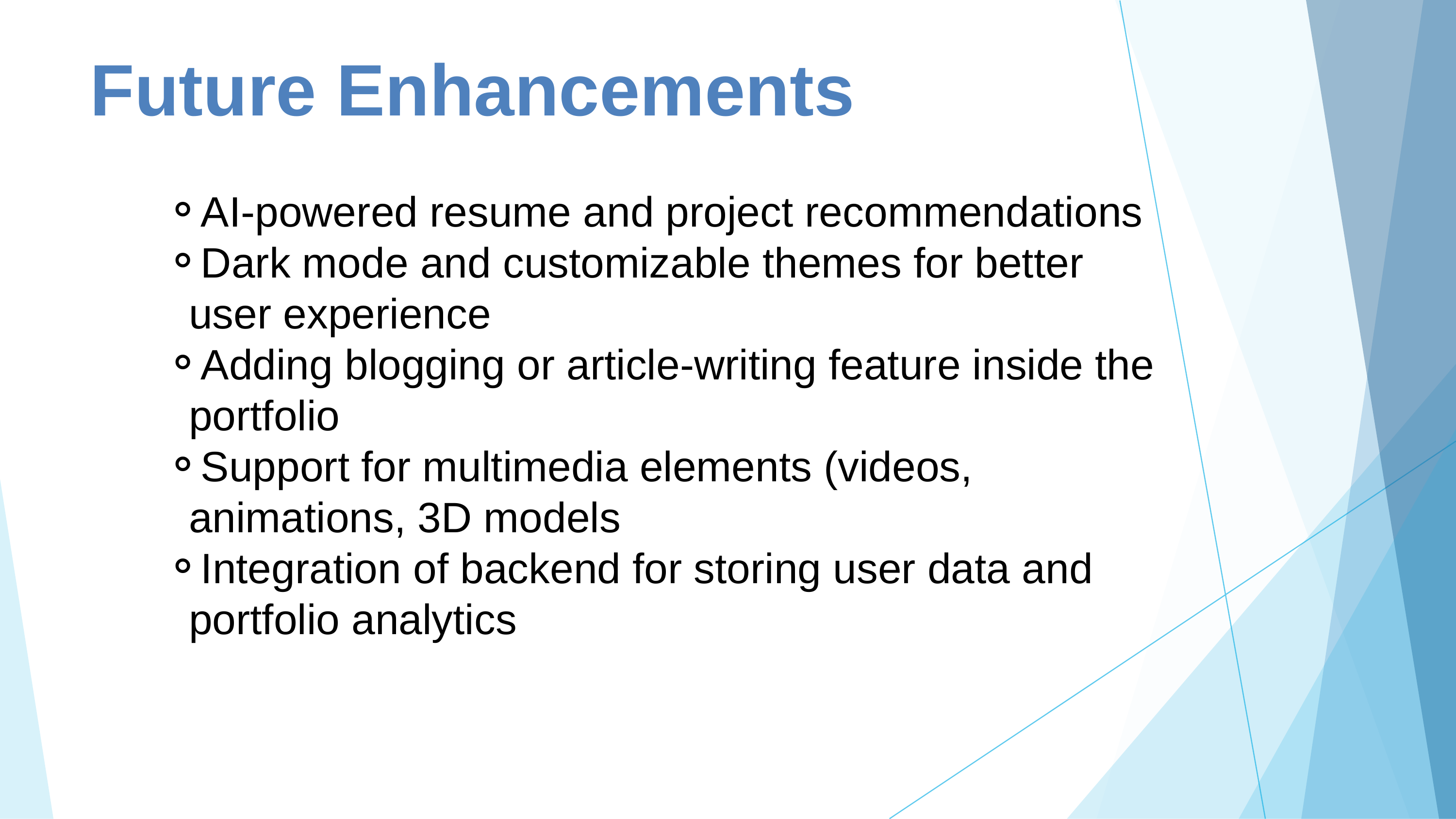

Future Enhancements

AI-powered resume and project recommendations
Dark mode and customizable themes for better user experience
Adding blogging or article-writing feature inside the portfolio
Support for multimedia elements (videos, animations, 3D models
Integration of backend for storing user data and portfolio analytics